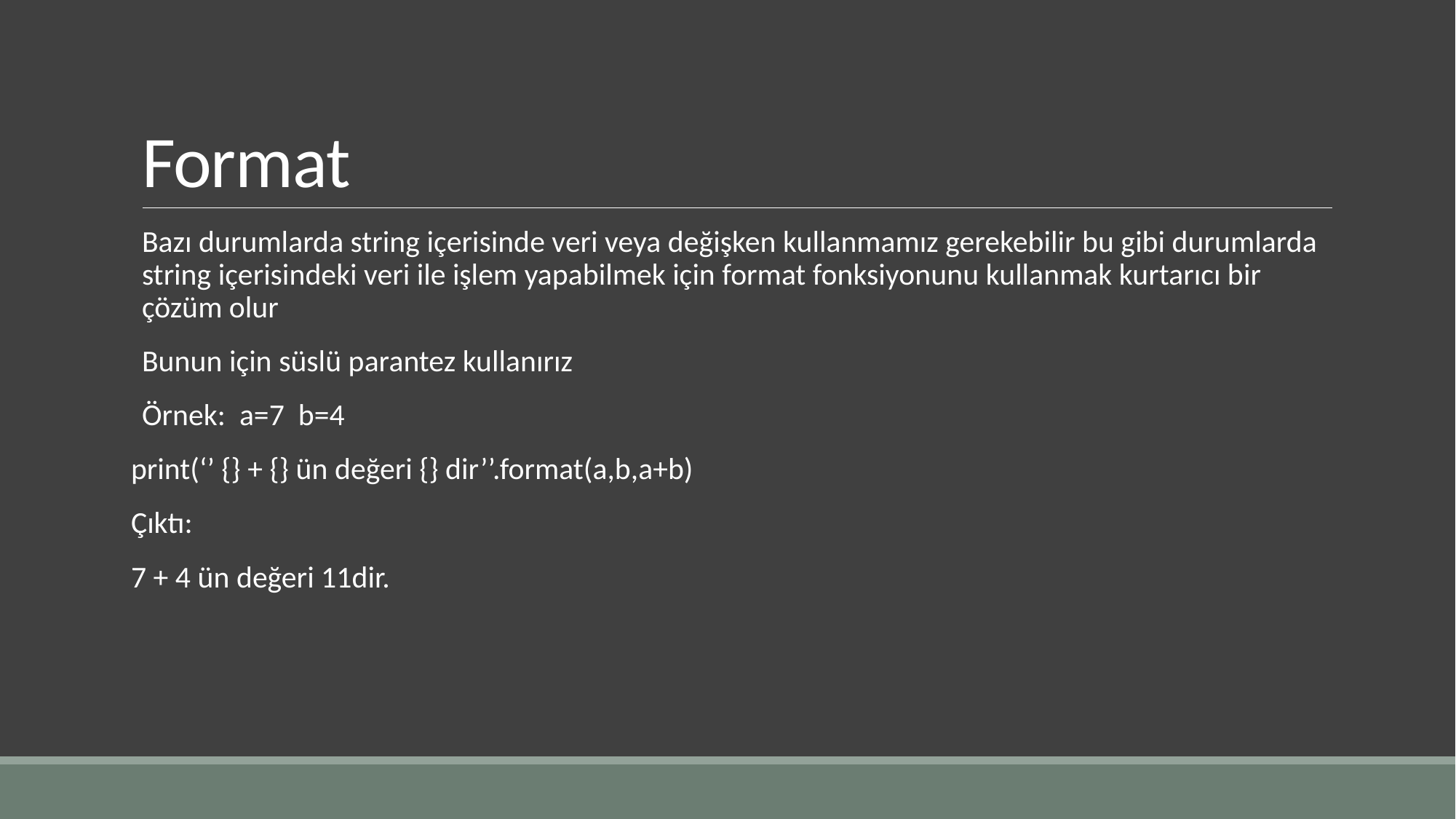

# Format
Bazı durumlarda string içerisinde veri veya değişken kullanmamız gerekebilir bu gibi durumlarda string içerisindeki veri ile işlem yapabilmek için format fonksiyonunu kullanmak kurtarıcı bir çözüm olur
Bunun için süslü parantez kullanırız
Örnek:  a=7  b=4
print(‘’ {} + {} ün değeri {} dir’’.format(a,b,a+b)
Çıktı:
7 + 4 ün değeri 11dir.